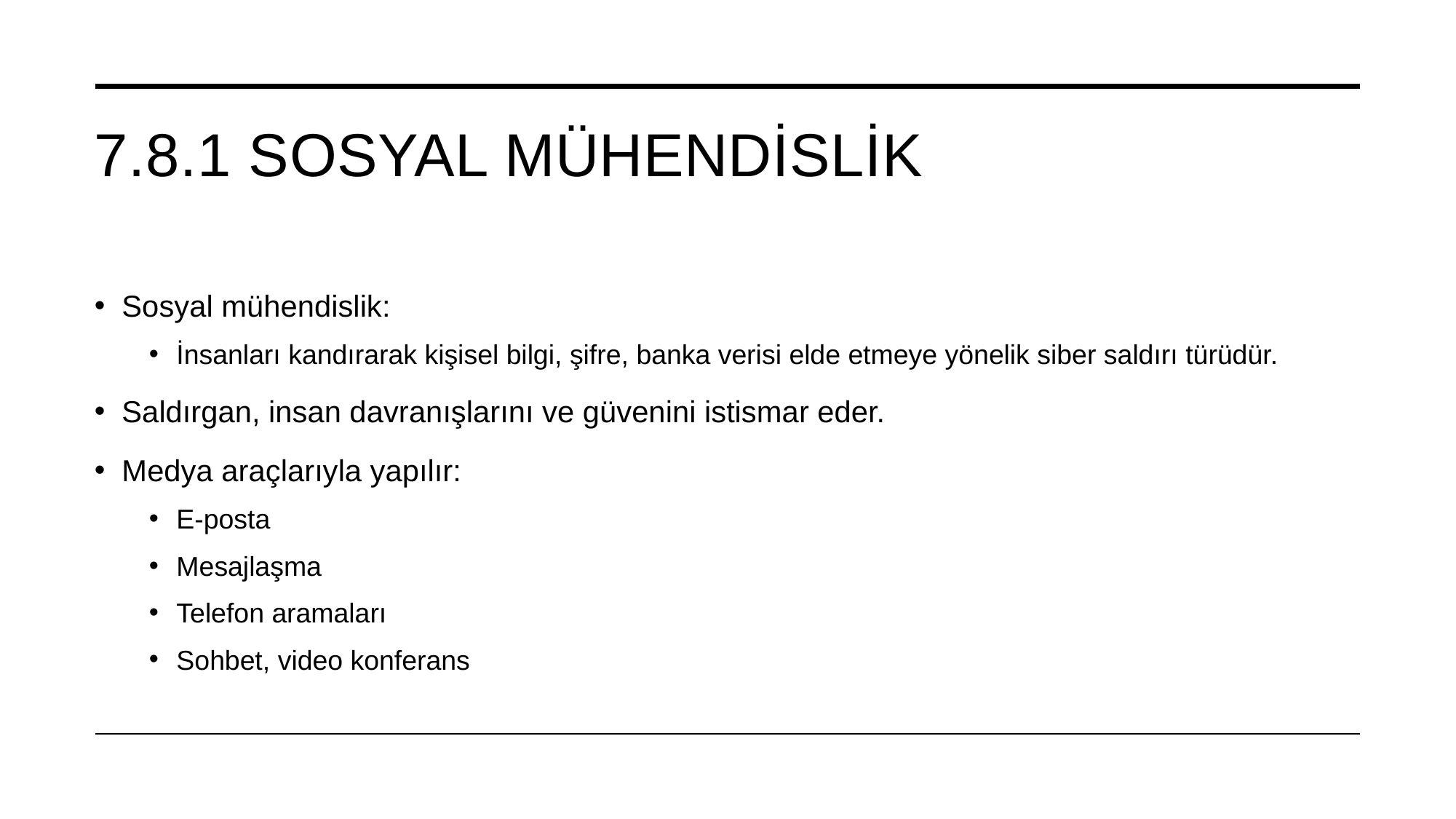

# 7.8.1 Sosyal Mühendislik
Sosyal mühendislik:
İnsanları kandırarak kişisel bilgi, şifre, banka verisi elde etmeye yönelik siber saldırı türüdür.
Saldırgan, insan davranışlarını ve güvenini istismar eder.
Medya araçlarıyla yapılır:
E-posta
Mesajlaşma
Telefon aramaları
Sohbet, video konferans